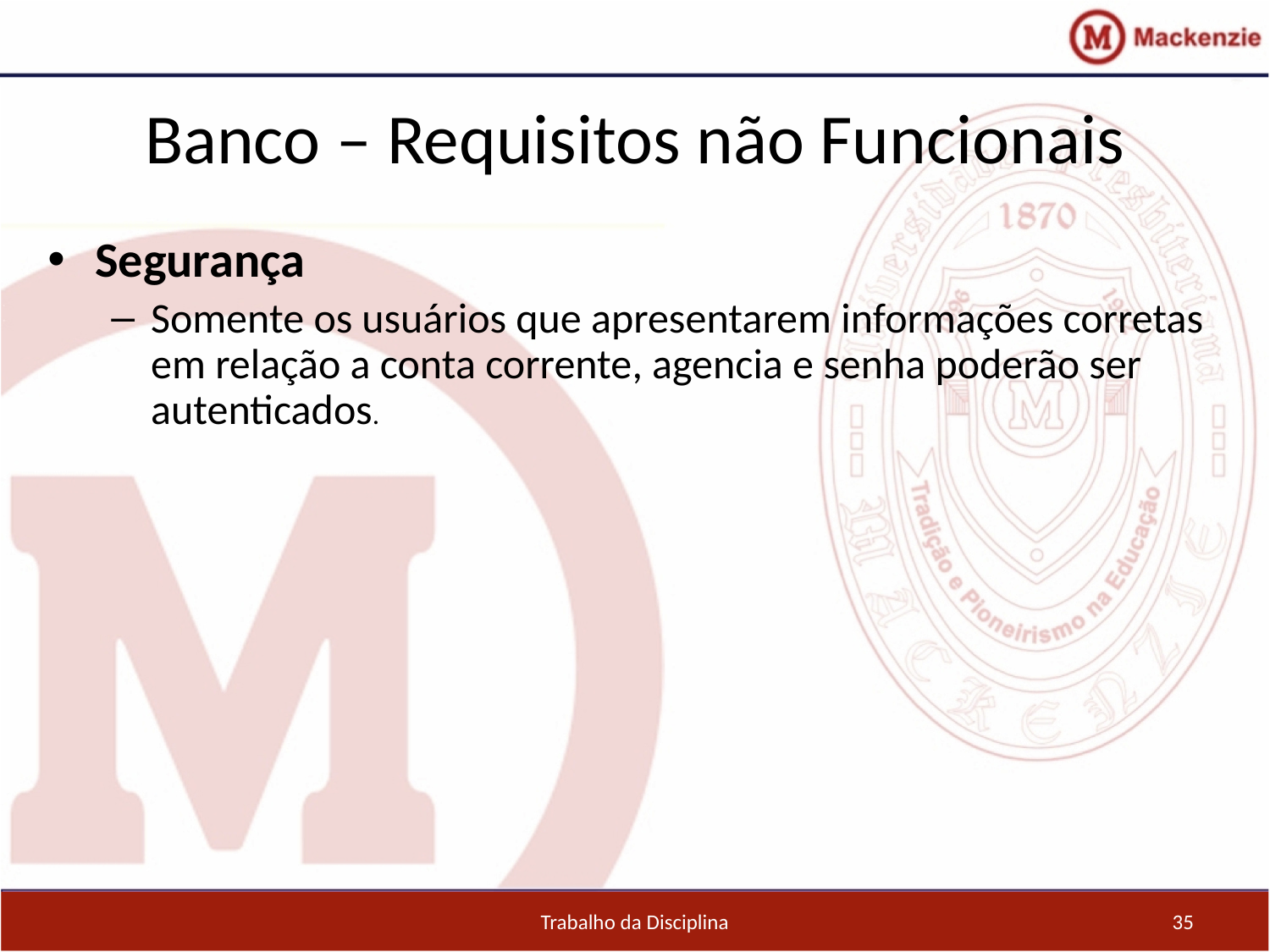

Banco – Requisitos não Funcionais
Segurança
Somente os usuários que apresentarem informações corretas em relação a conta corrente, agencia e senha poderão ser autenticados.
Trabalho da Disciplina
35